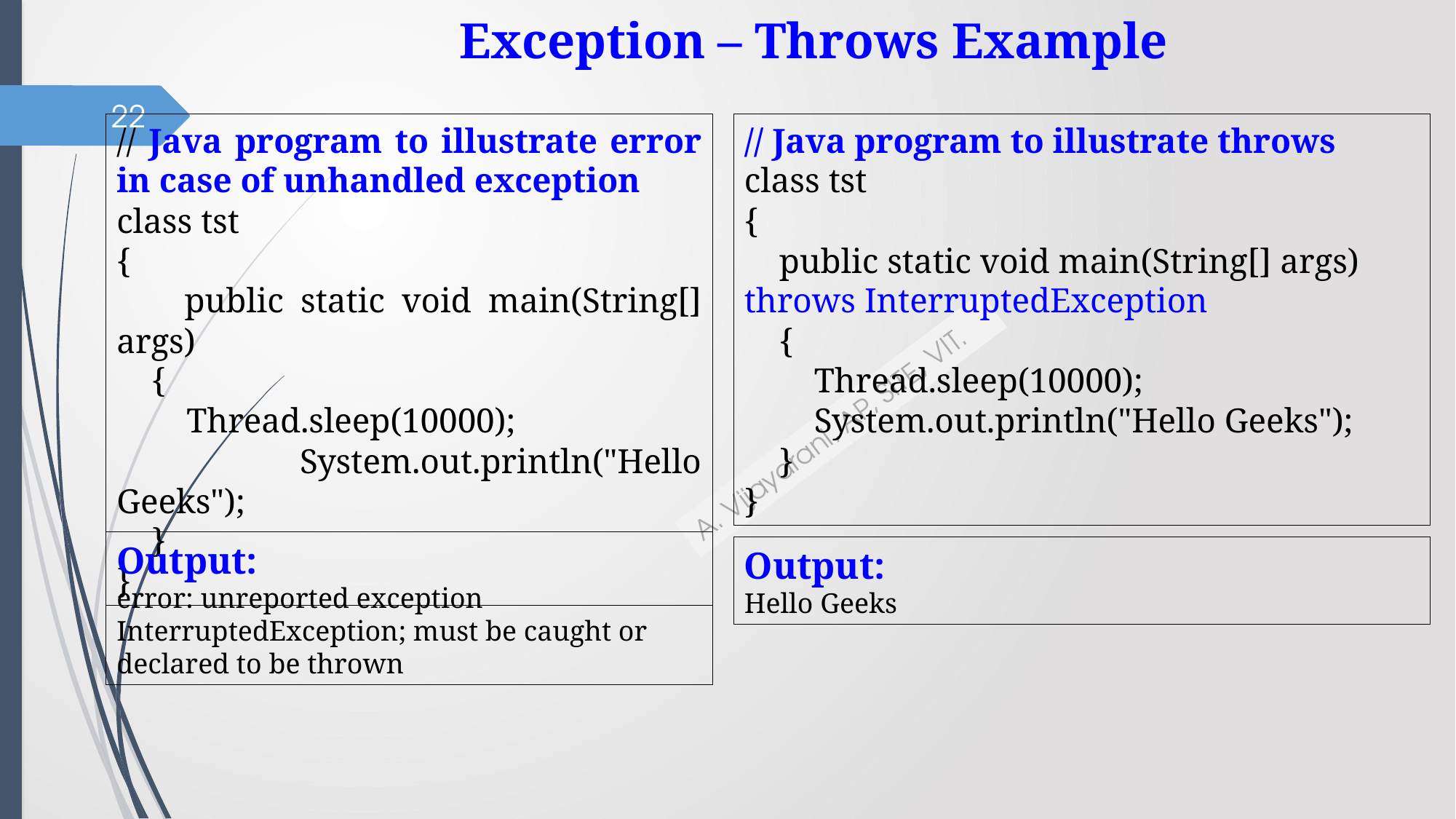

# Exception – Throws Example
22
// Java program to illustrate error in case of unhandled exception
class tst
{
    public static void main(String[] args)
    {
        Thread.sleep(10000);
        System.out.println("Hello Geeks");
    }
}
// Java program to illustrate throws
class tst
{
    public static void main(String[] args) throws InterruptedException
    {
        Thread.sleep(10000);
        System.out.println("Hello Geeks");
    }
}
Output:
error: unreported exception InterruptedException; must be caught or declared to be thrown
Output:
Hello Geeks